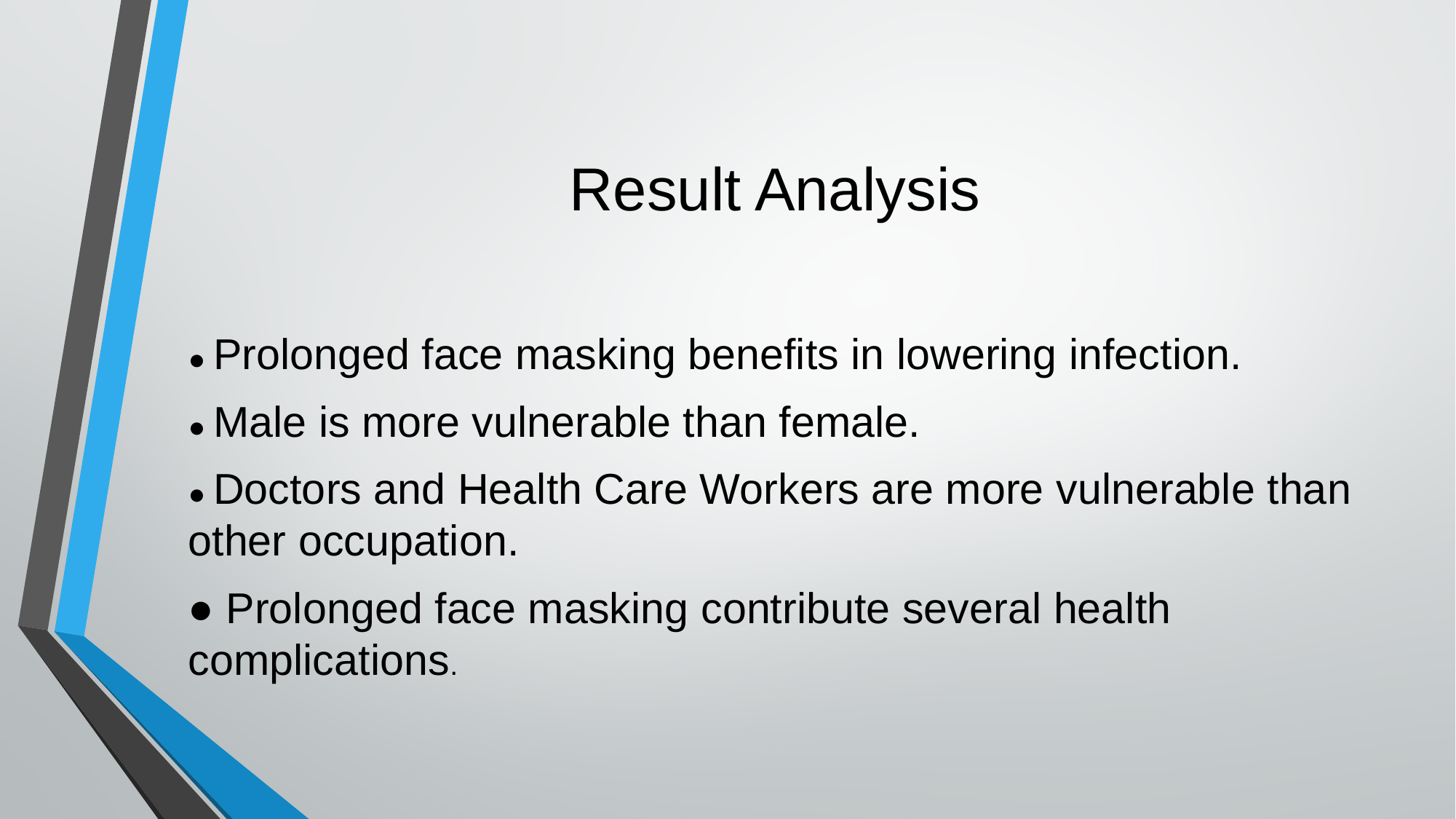

# Result Analysis
● Prolonged face masking benefits in lowering infection.
● Male is more vulnerable than female.
● Doctors and Health Care Workers are more vulnerable than other occupation.
● Prolonged face masking contribute several health complications.